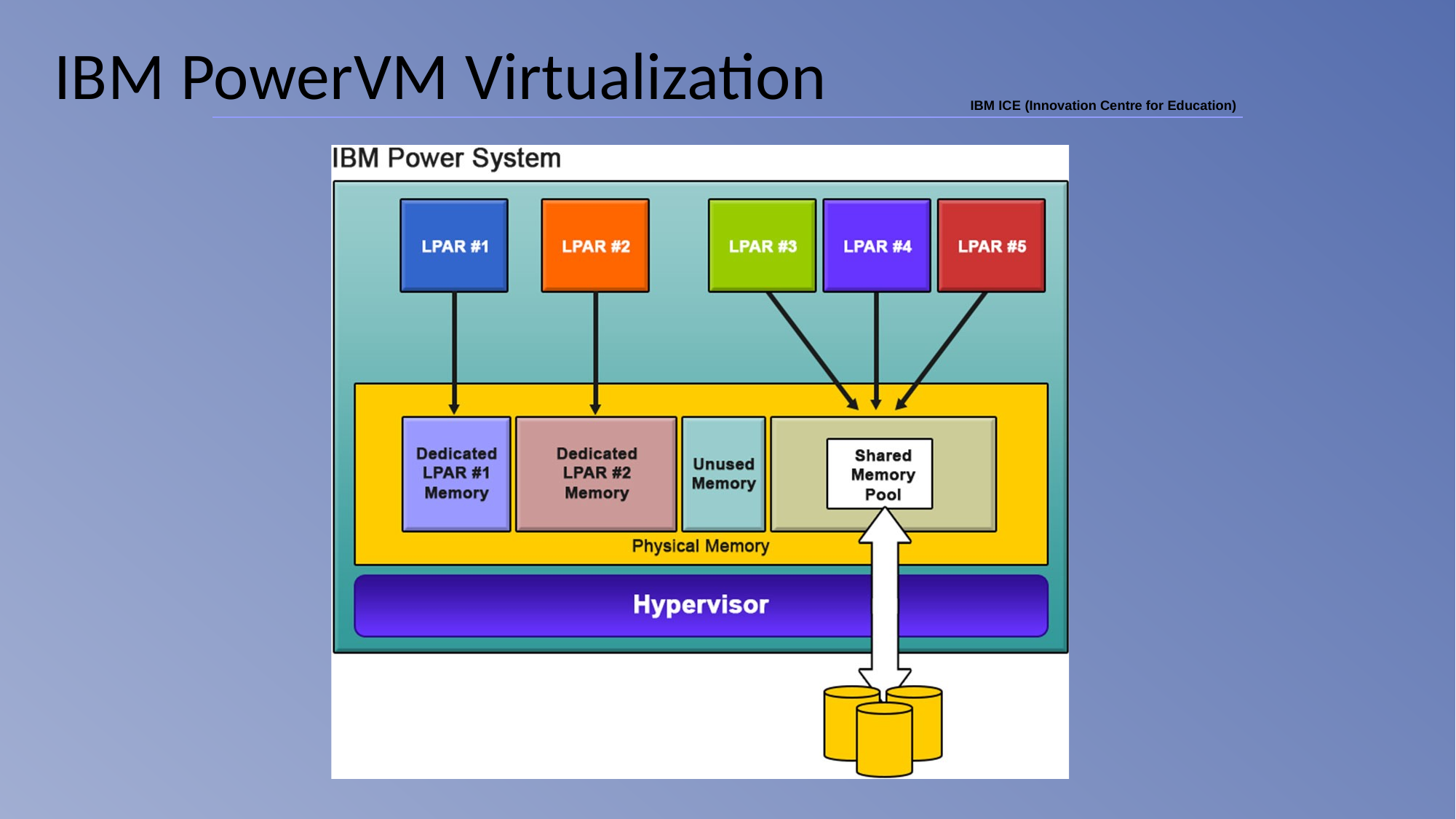

# IBM PowerVM Virtualization
IBM ICE (Innovation Centre for Education)